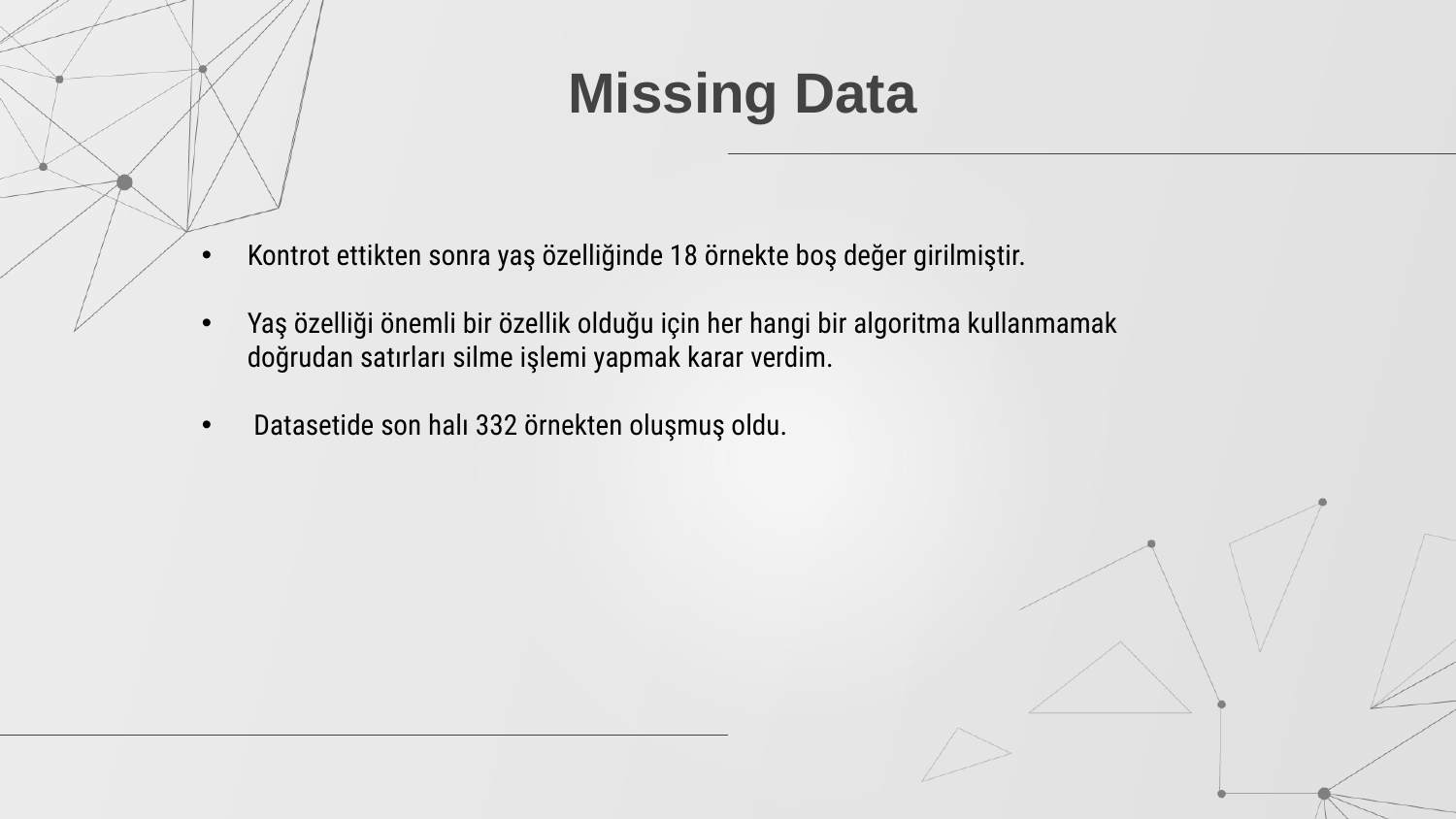

# Missing Data
Kontrot ettikten sonra yaş özelliğinde 18 örnekte boş değer girilmiştir.

Yaş özelliği önemli bir özellik olduğu için her hangi bir algoritma kullanmamak doğrudan satırları silme işlemi yapmak karar verdim.

 Datasetide son halı 332 örnekten oluşmuş oldu.